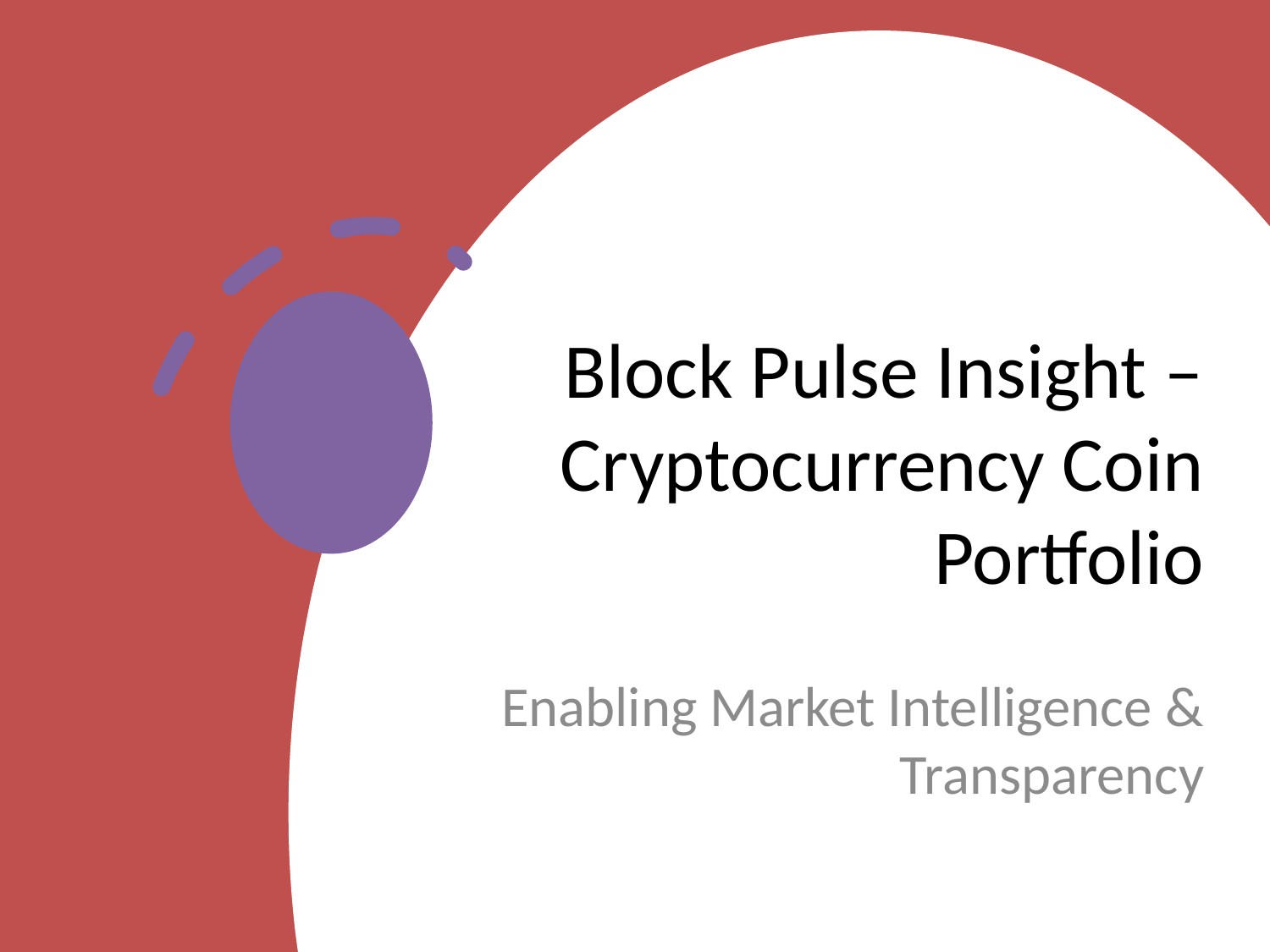

# Block Pulse Insight – Cryptocurrency Coin Portfolio

Enabling Market Intelligence & Transparency